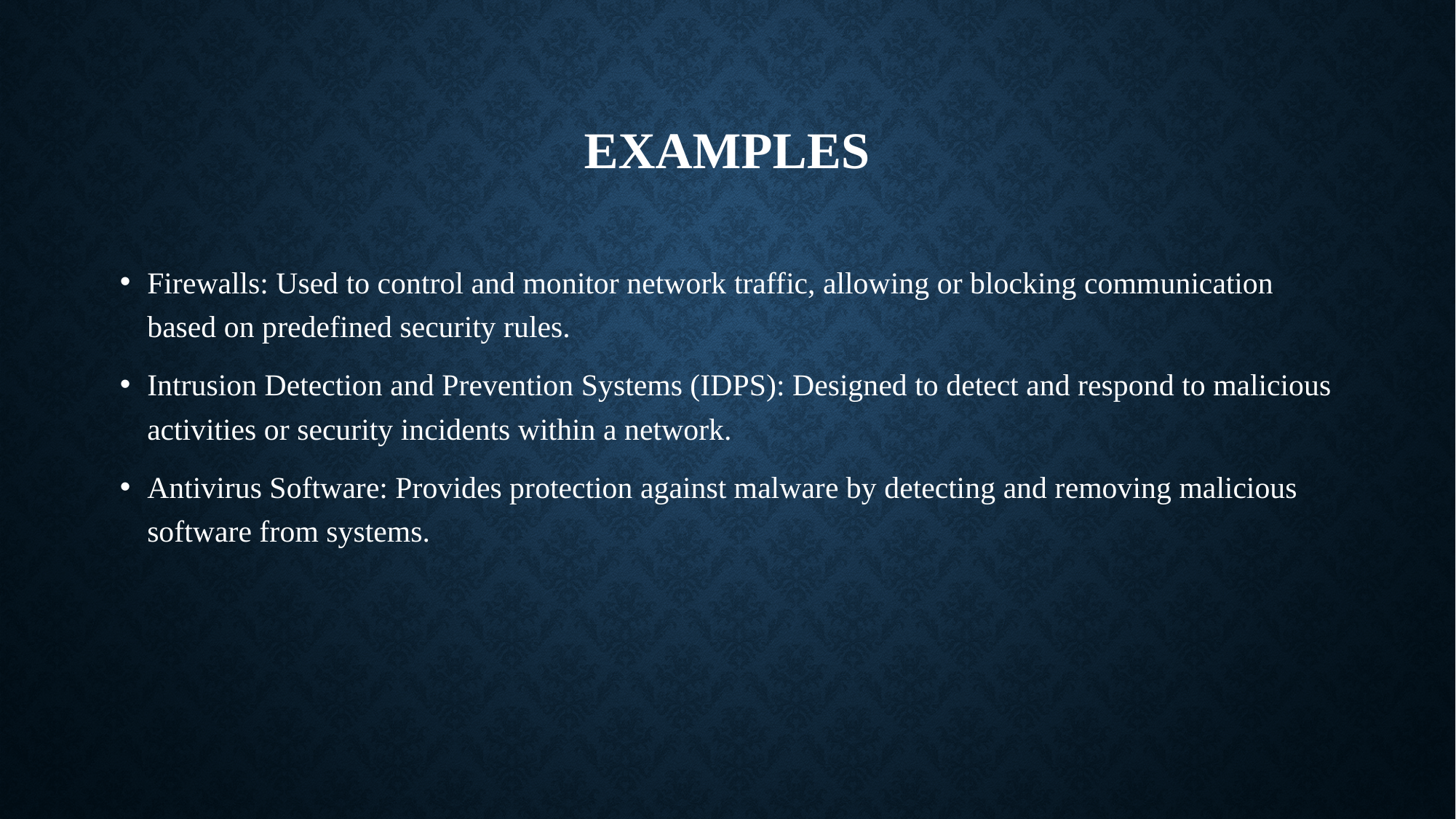

# Examples
Firewalls: Used to control and monitor network traffic, allowing or blocking communication based on predefined security rules.
Intrusion Detection and Prevention Systems (IDPS): Designed to detect and respond to malicious activities or security incidents within a network.
Antivirus Software: Provides protection against malware by detecting and removing malicious software from systems.